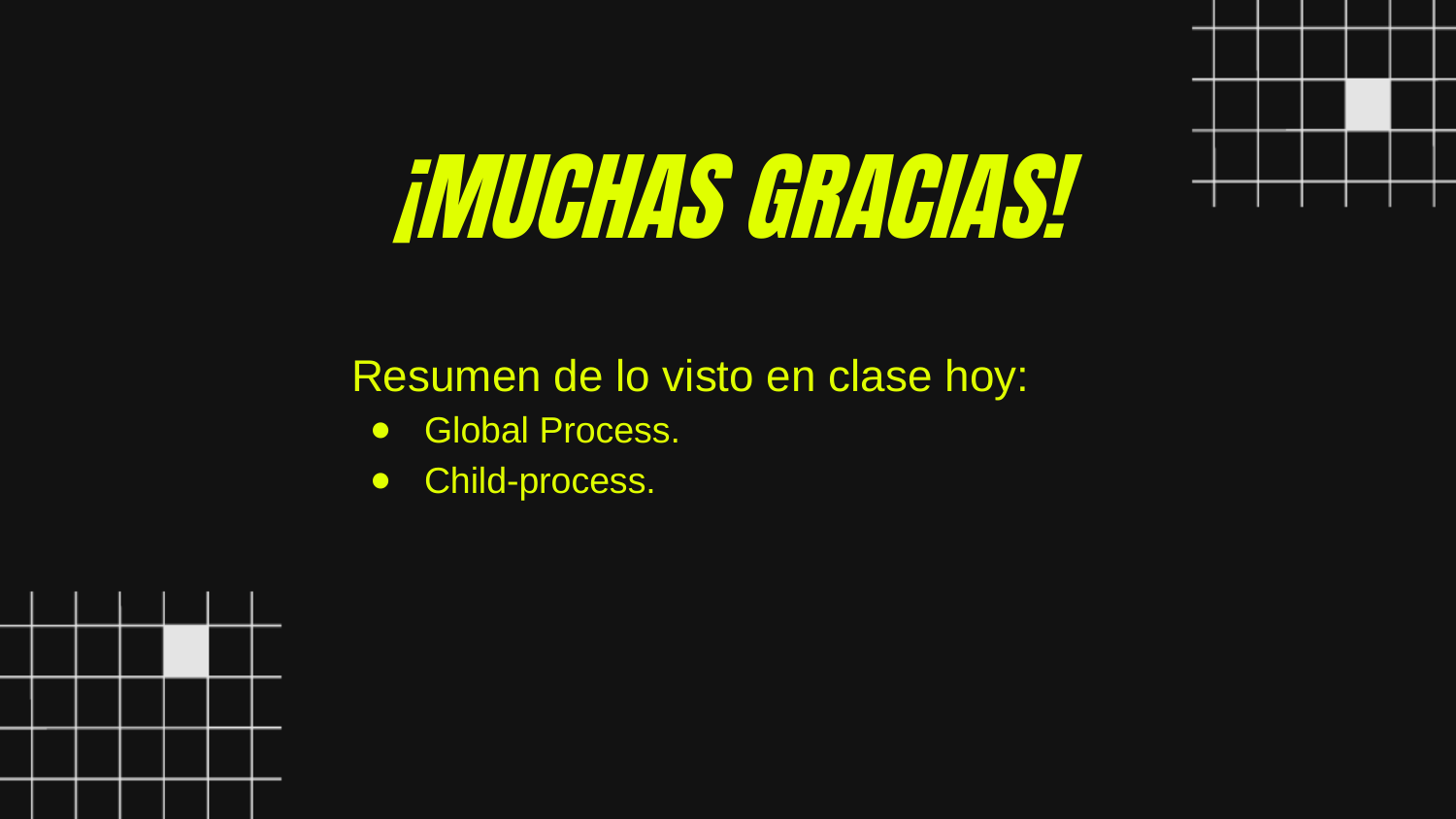

¡MUCHAS GRACIAS!
Resumen de lo visto en clase hoy:
Global Process.
Child-process.